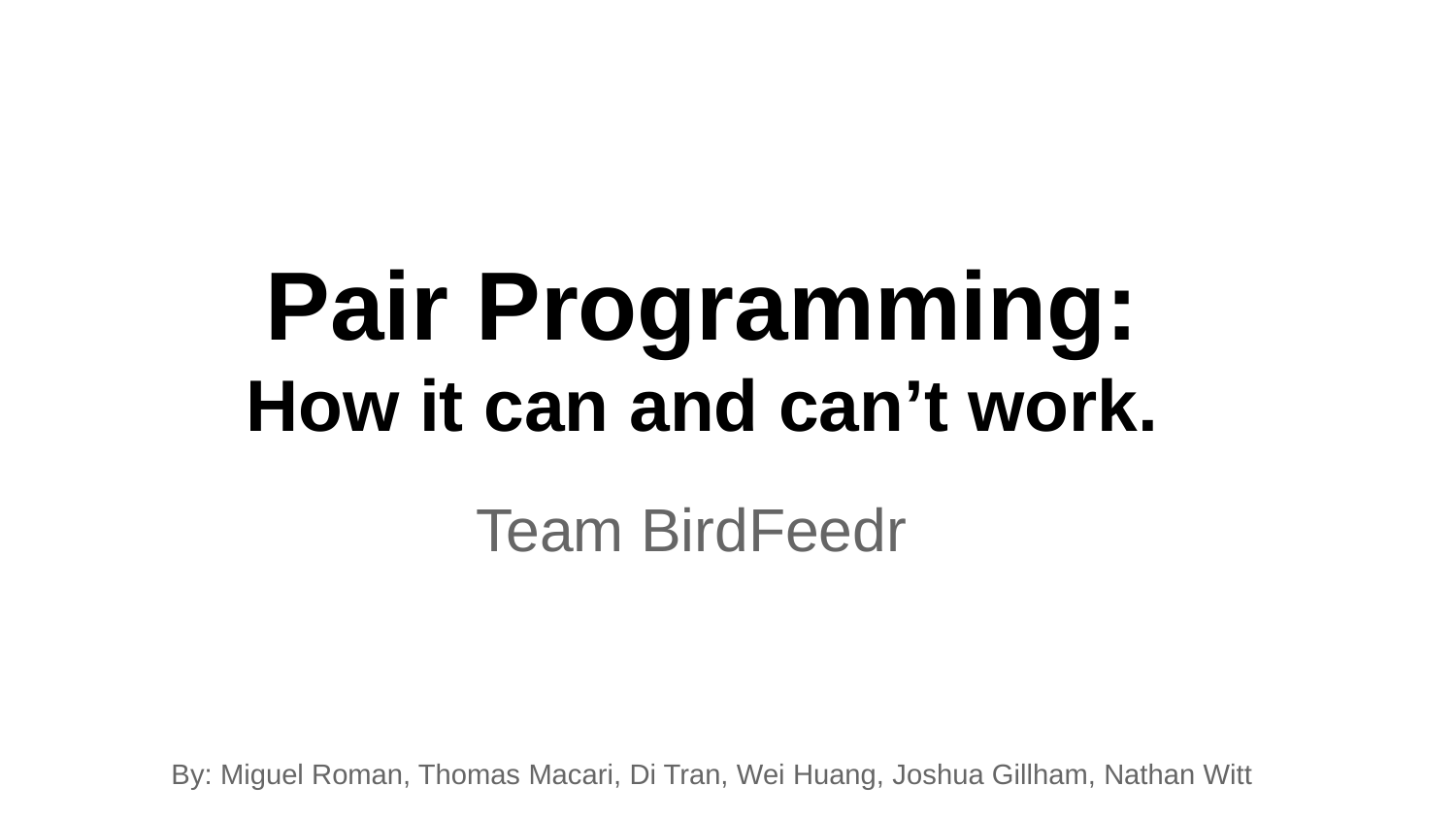

# Pair Programming:
How it can and can’t work.
Team BirdFeedr
By: Miguel Roman, Thomas Macari, Di Tran, Wei Huang, Joshua Gillham, Nathan Witt